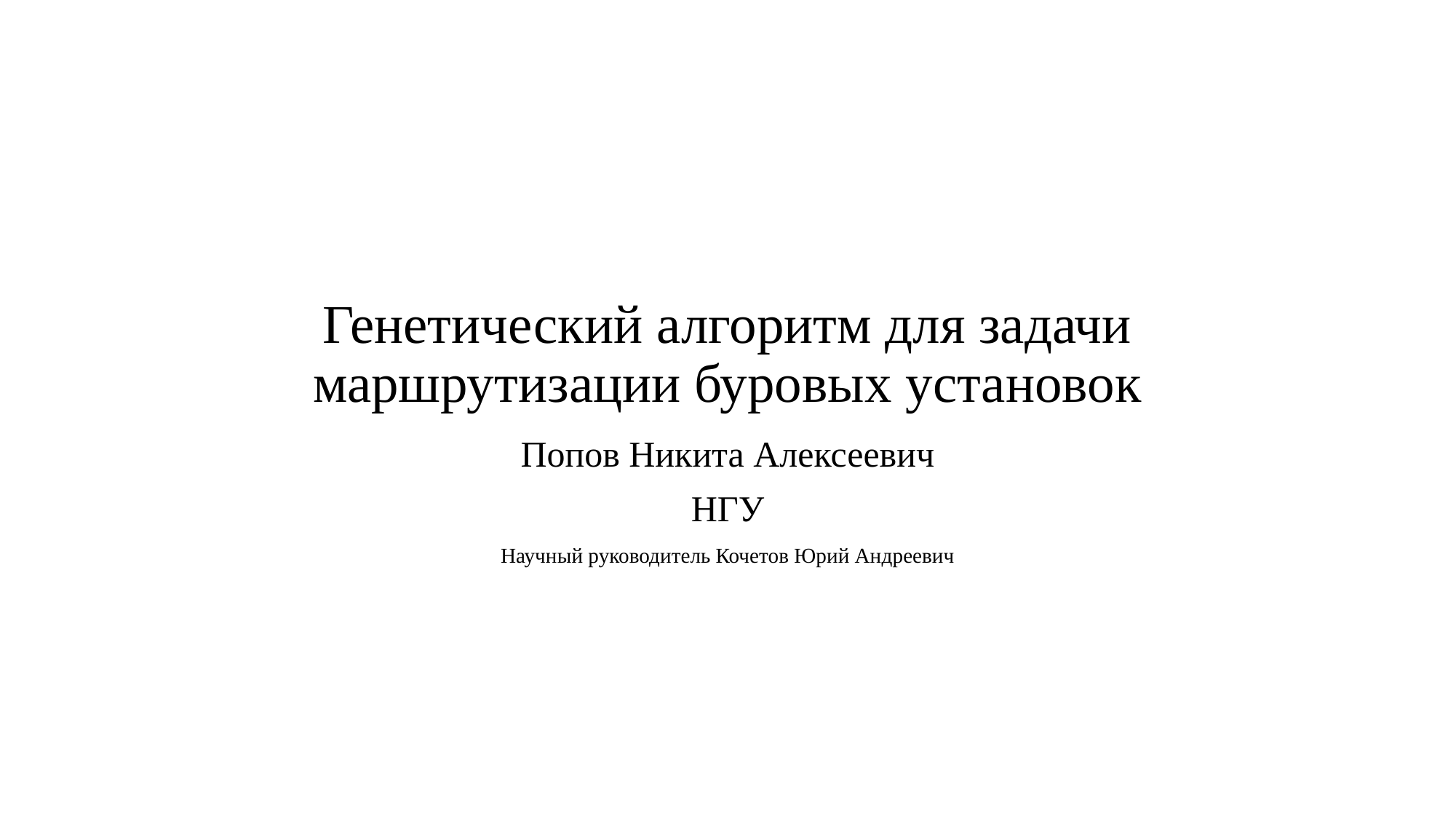

# Генетический алгоритм для задачи маршрутизации буровых установок
Попов Никита Алексеевич
НГУ
Научный руководитель Кочетов Юрий Андреевич